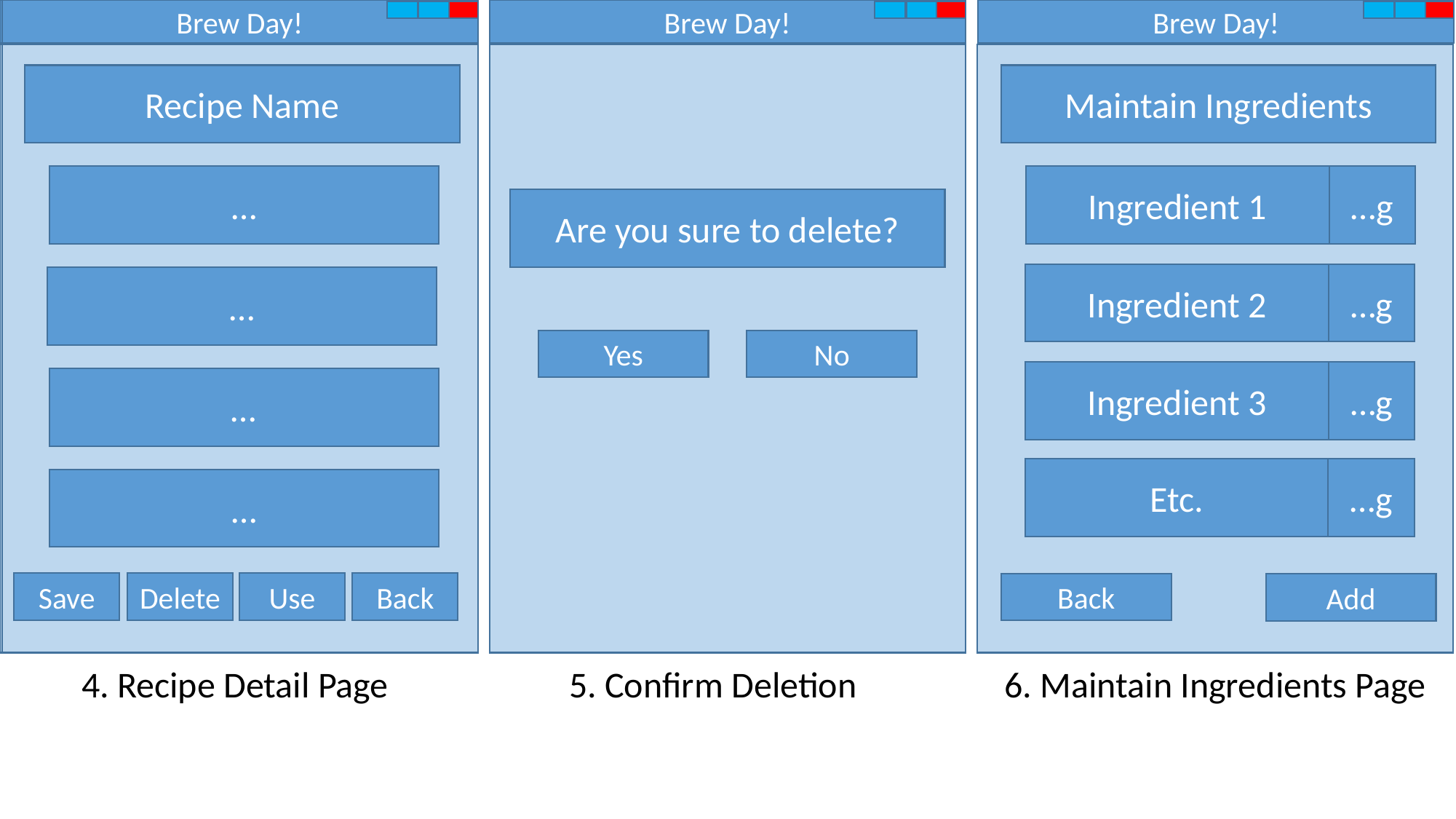

Brew Day!
Brew Day!
Brew Day!
Brew Day!

Main Page
Recipe Name
Maintain Ingredients
Recipe 1
…
Ingredient 1
…g
Are you sure to delete?
…g
Ingredient 2
Recipe 2
…
Yes
No
…g
Ingredient 3
Recipe 3
…
Etc.
…g
Etc.
…
Delete
Use
Back
Save
Back
Add
Quit
Add
4. Recipe Detail Page
5. Confirm Deletion
6. Maintain Ingredients Page